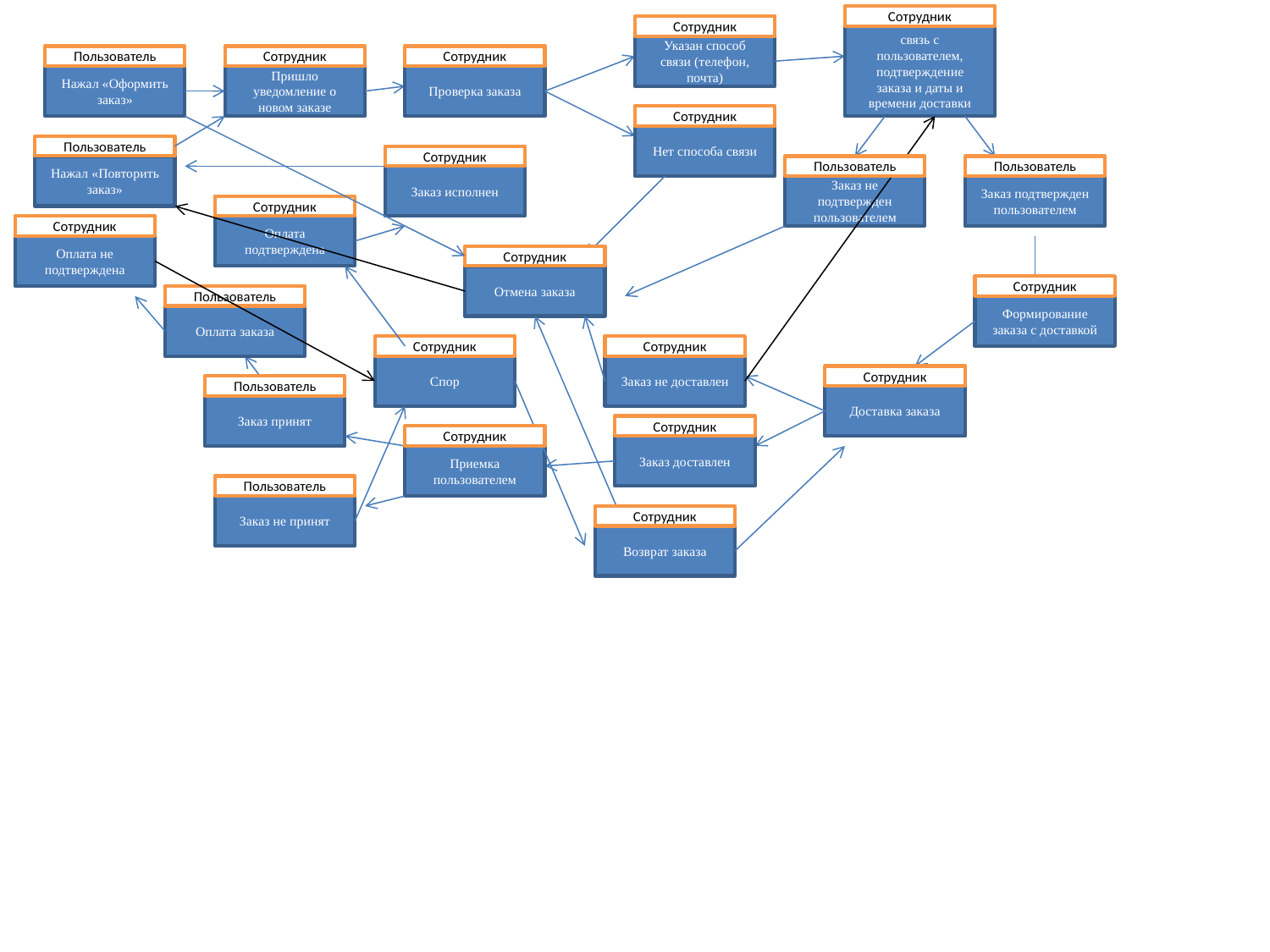

Сотрудник
Сотрудник
связь с пользователем, подтверждение заказа и даты и времени доставки
Указан способ связи (телефон, почта)
Пользователь
Сотрудник
Сотрудник
Нажал «Оформить заказ»
Пришло уведомление о новом заказе
Проверка заказа
Сотрудник
Нет способа связи
Пользователь
Сотрудник
Нажал «Повторить заказ»
Пользователь
Пользователь
Заказ исполнен
Заказ не подтвержден пользователем
Заказ подтвержден пользователем
Сотрудник
Сотрудник
Оплата подтверждена
Оплата не подтверждена
Сотрудник
Отмена заказа
Сотрудник
Пользователь
Формирование заказа с доставкой
Оплата заказа
Сотрудник
Сотрудник
Спор
Заказ не доставлен
Сотрудник
Пользователь
Доставка заказа
Заказ принят
Сотрудник
Сотрудник
Заказ доставлен
Приемка пользователем
Пользователь
Заказ не принят
Сотрудник
Возврат заказа